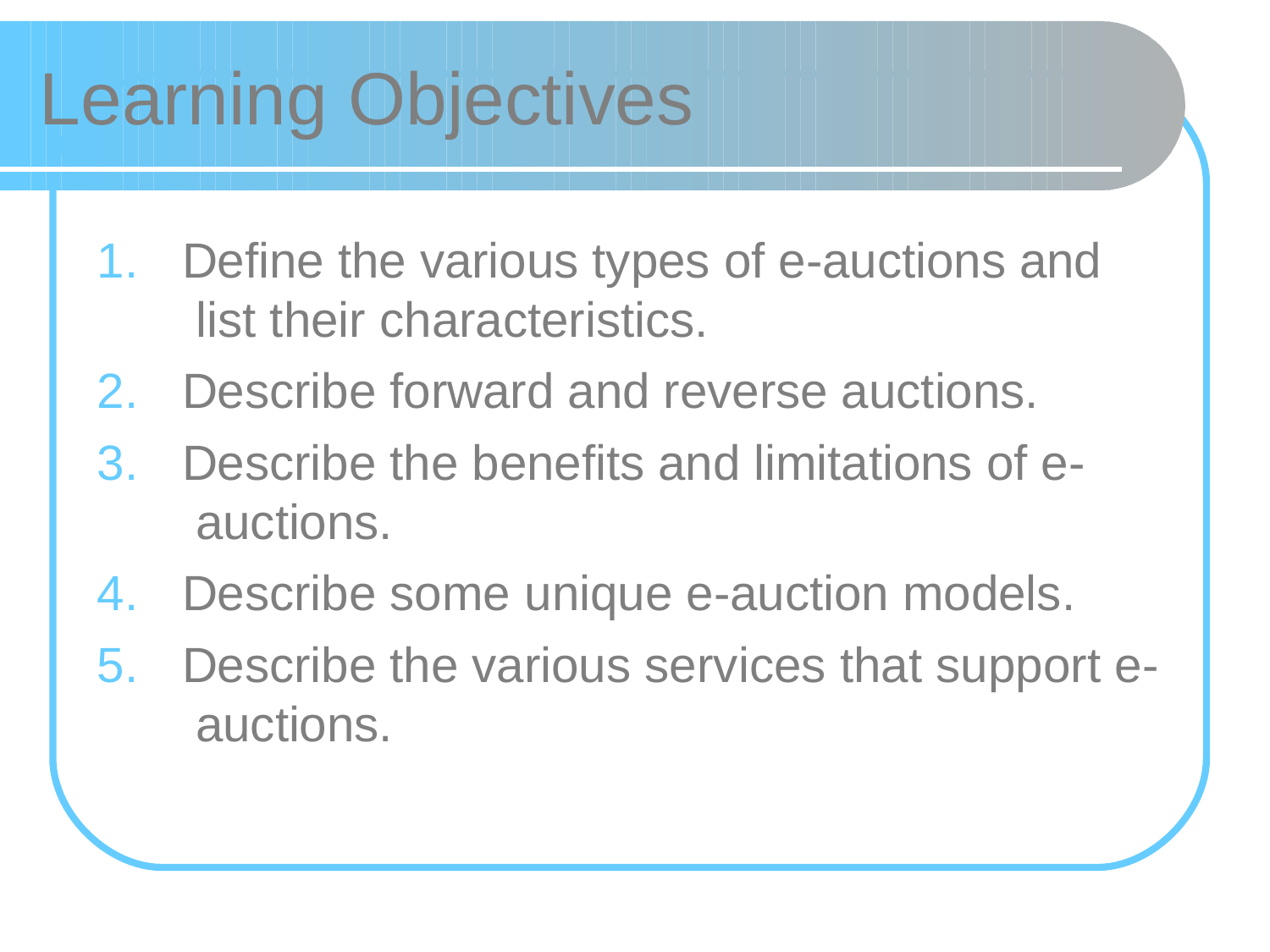

# Learning Objectives
Define the various types of e-auctions and  list their characteristics.
Describe forward and reverse auctions.
Describe the benefits and limitations of e-  auctions.
Describe some unique e-auction models.
Describe the various services that support e-  auctions.